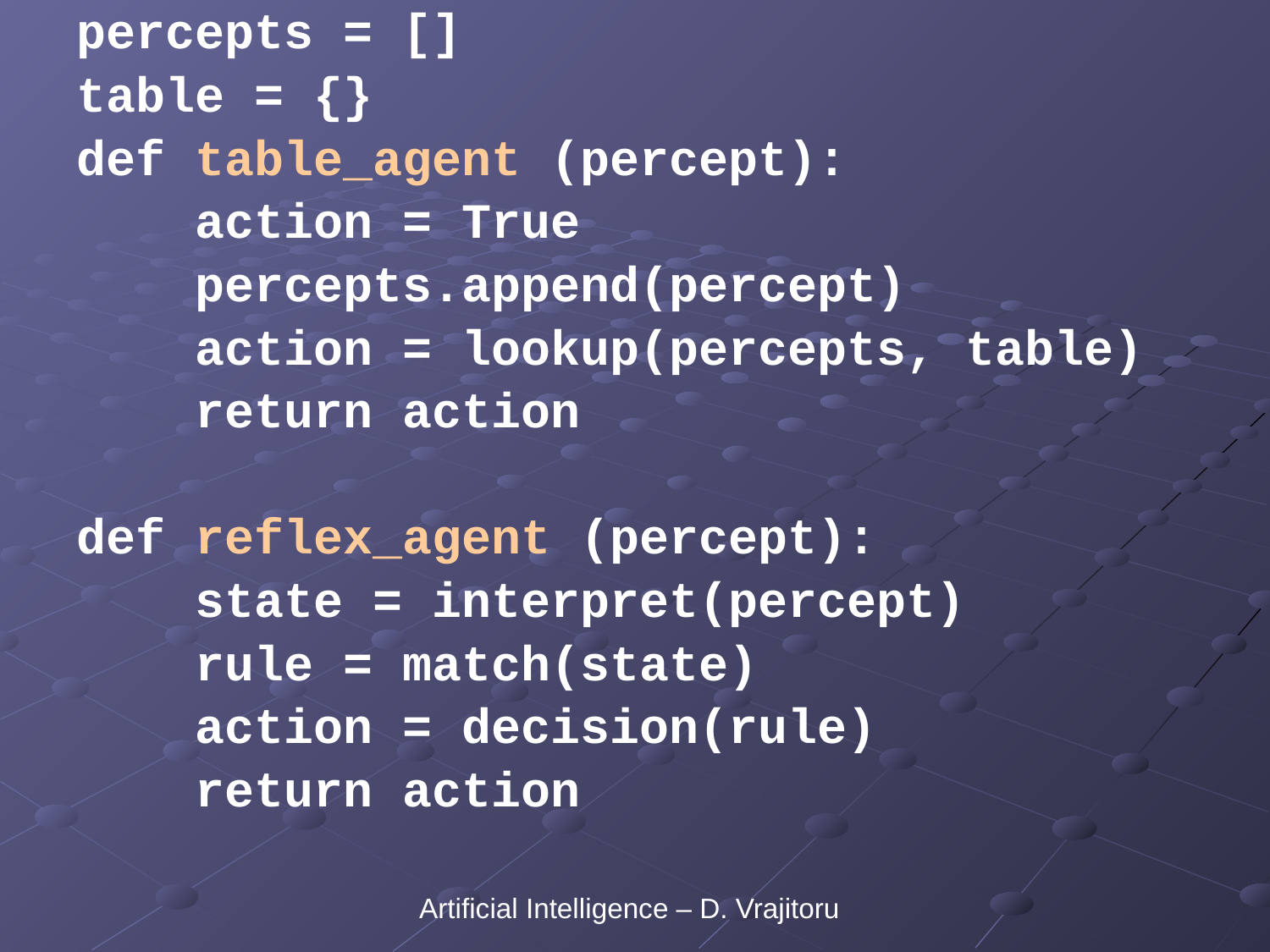

percepts = []
table = {}
def table_agent (percept):
    action = True
    percepts.append(percept)
    action = lookup(percepts, table)
    return action

def reflex_agent (percept):
    state = interpret(percept)
    rule = match(state)
    action = decision(rule)
    return action
Artificial Intelligence – D. Vrajitoru